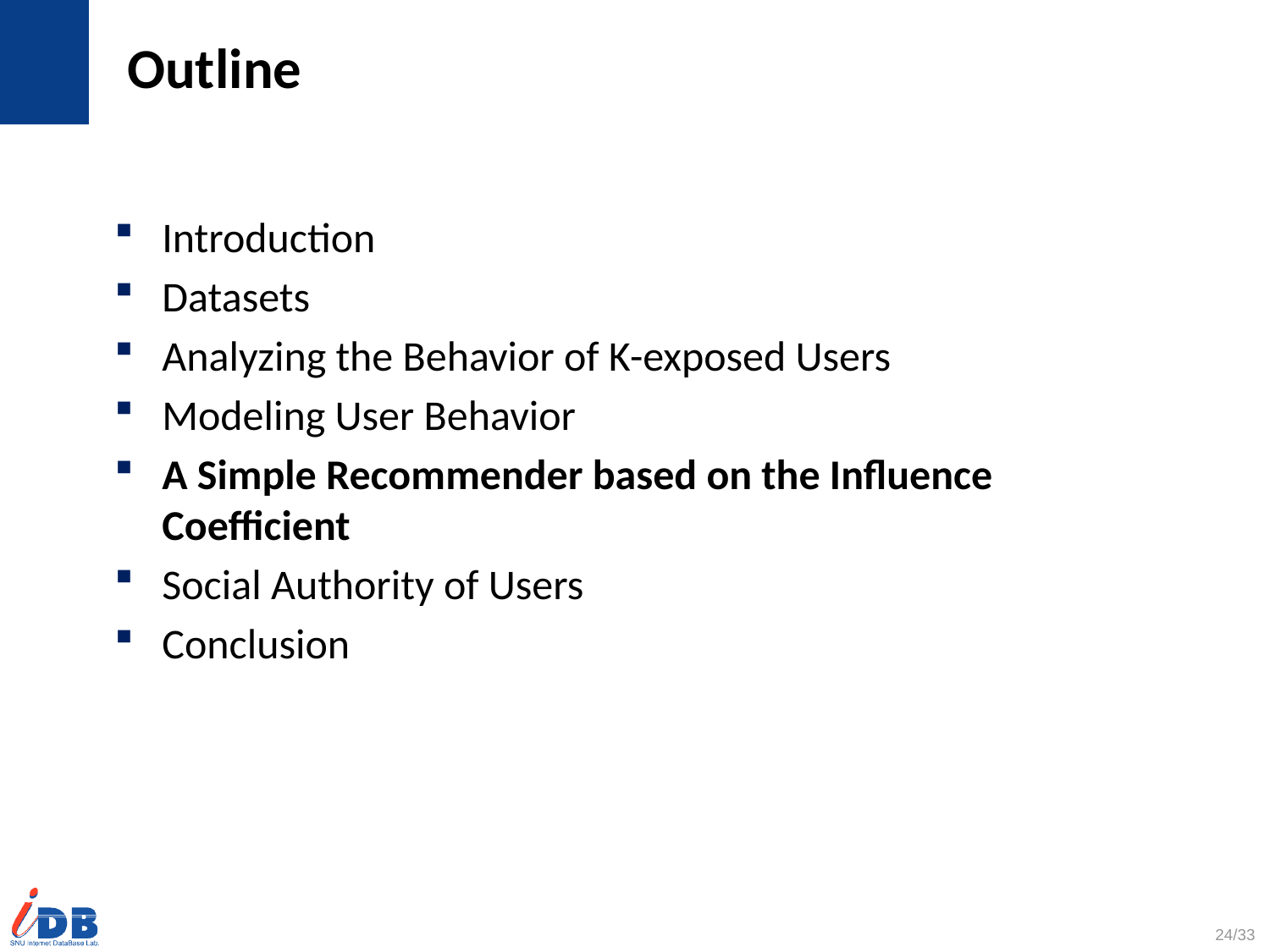

# Outline
Introduction
Datasets
Analyzing the Behavior of K-exposed Users
Modeling User Behavior
A Simple Recommender based on the Influence Coefficient
Social Authority of Users
Conclusion

24/33